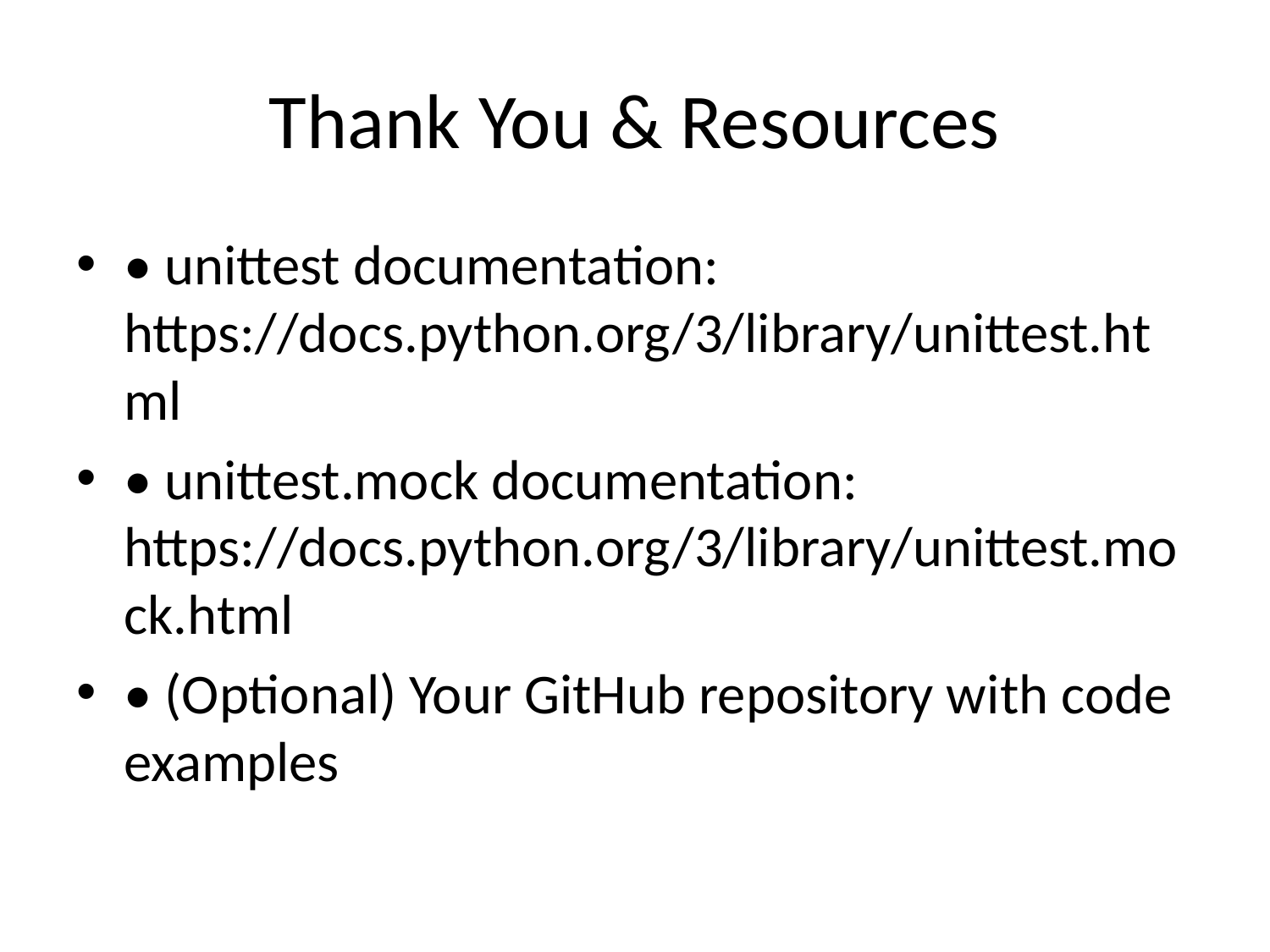

# Thank You & Resources
• unittest documentation: https://docs.python.org/3/library/unittest.html
• unittest.mock documentation: https://docs.python.org/3/library/unittest.mock.html
• (Optional) Your GitHub repository with code examples